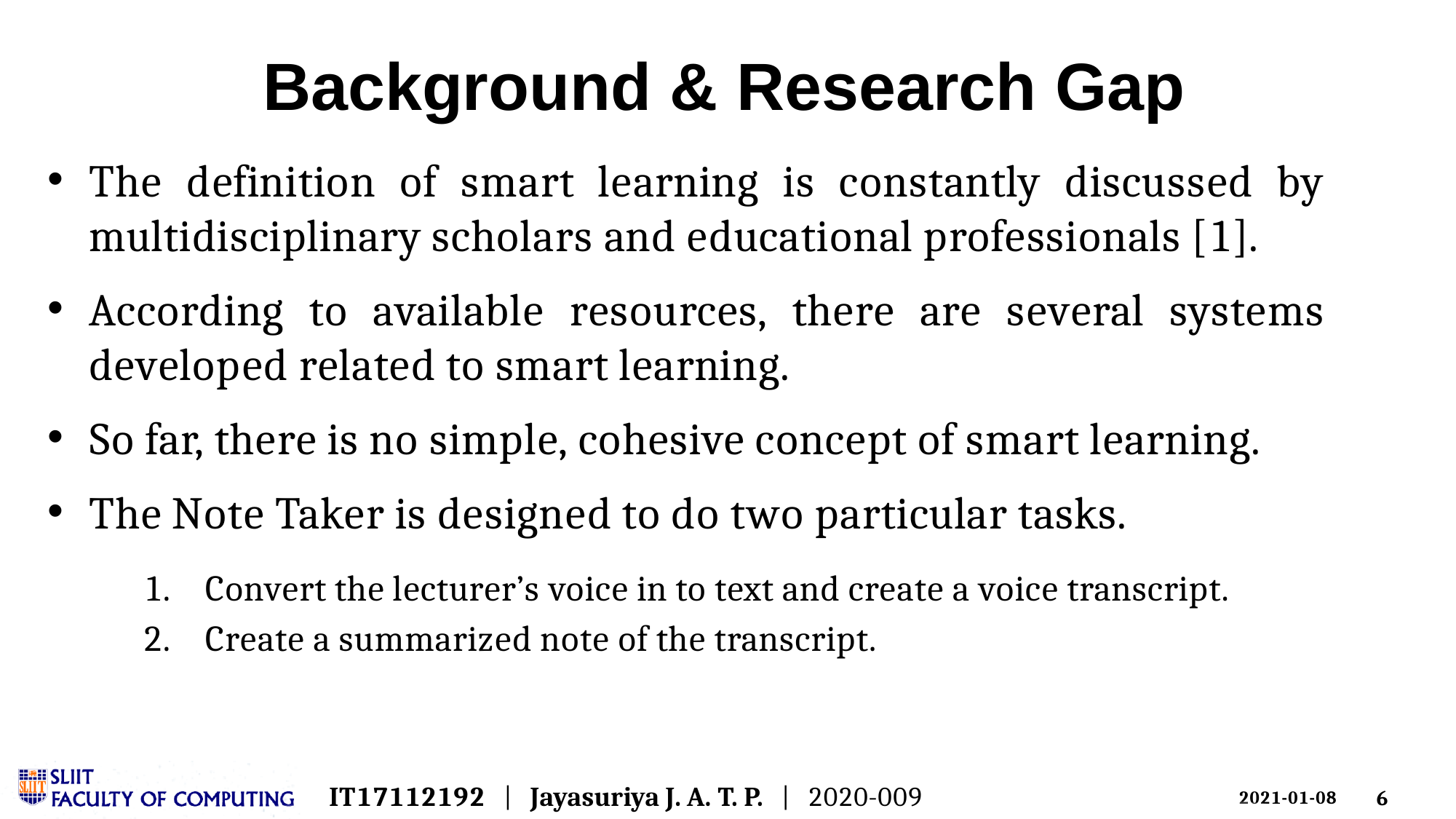

# Background & Research Gap
The definition of smart learning is constantly discussed by multidisciplinary scholars and educational professionals [1].

According to available resources, there are several systems developed related to smart learning.

So far, there is no simple, cohesive concept of smart learning.

The Note Taker is designed to do two particular tasks.

Convert the lecturer’s voice in to text and create a voice transcript.
Create a summarized note of the transcript.

IT17112192   |   Jayasuriya J. A. T. P.   |   2020-009